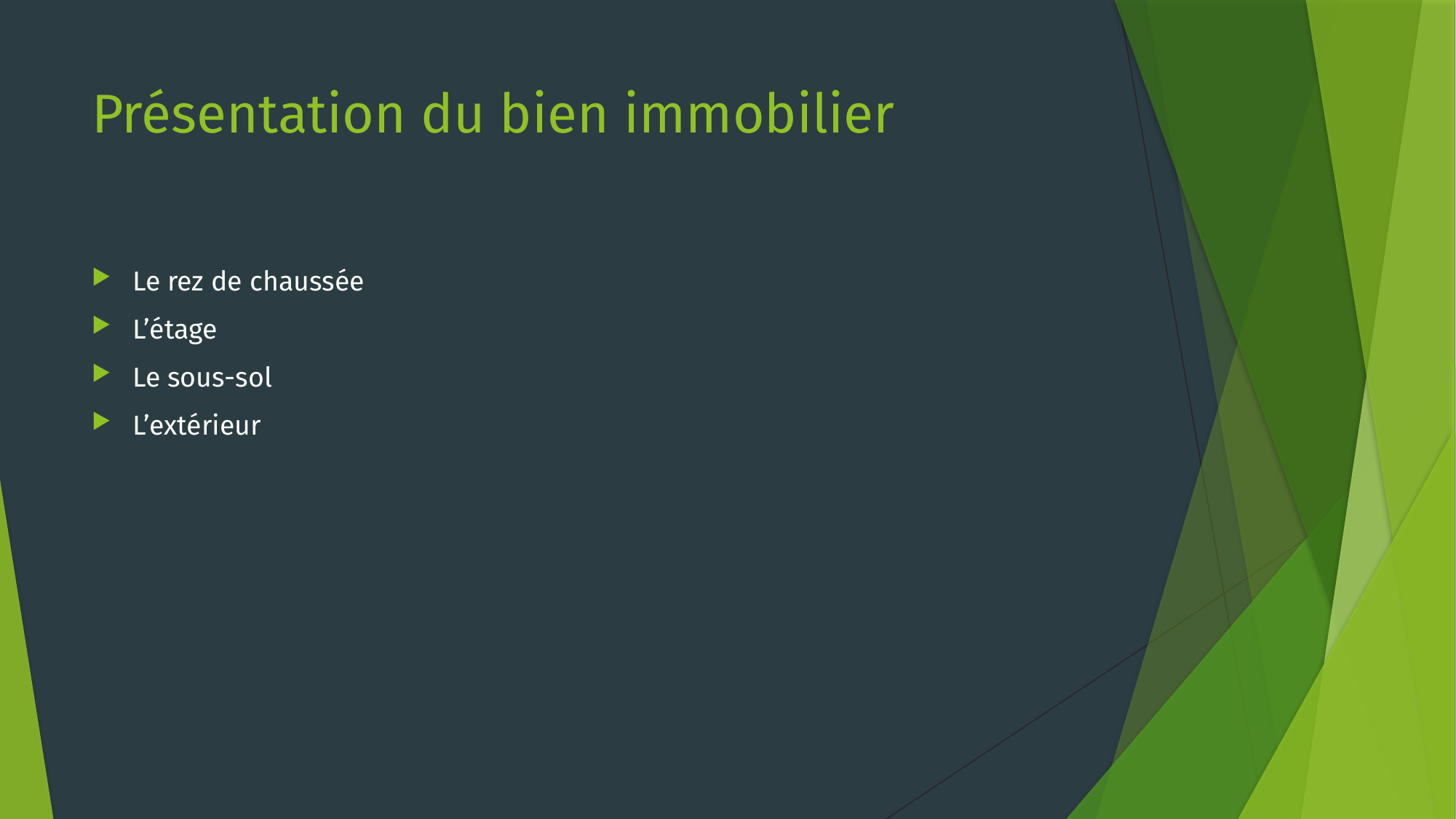

# Présentation du bien immobilier
Le rez de chaussée
L’étage
Le sous-sol
L’extérieur